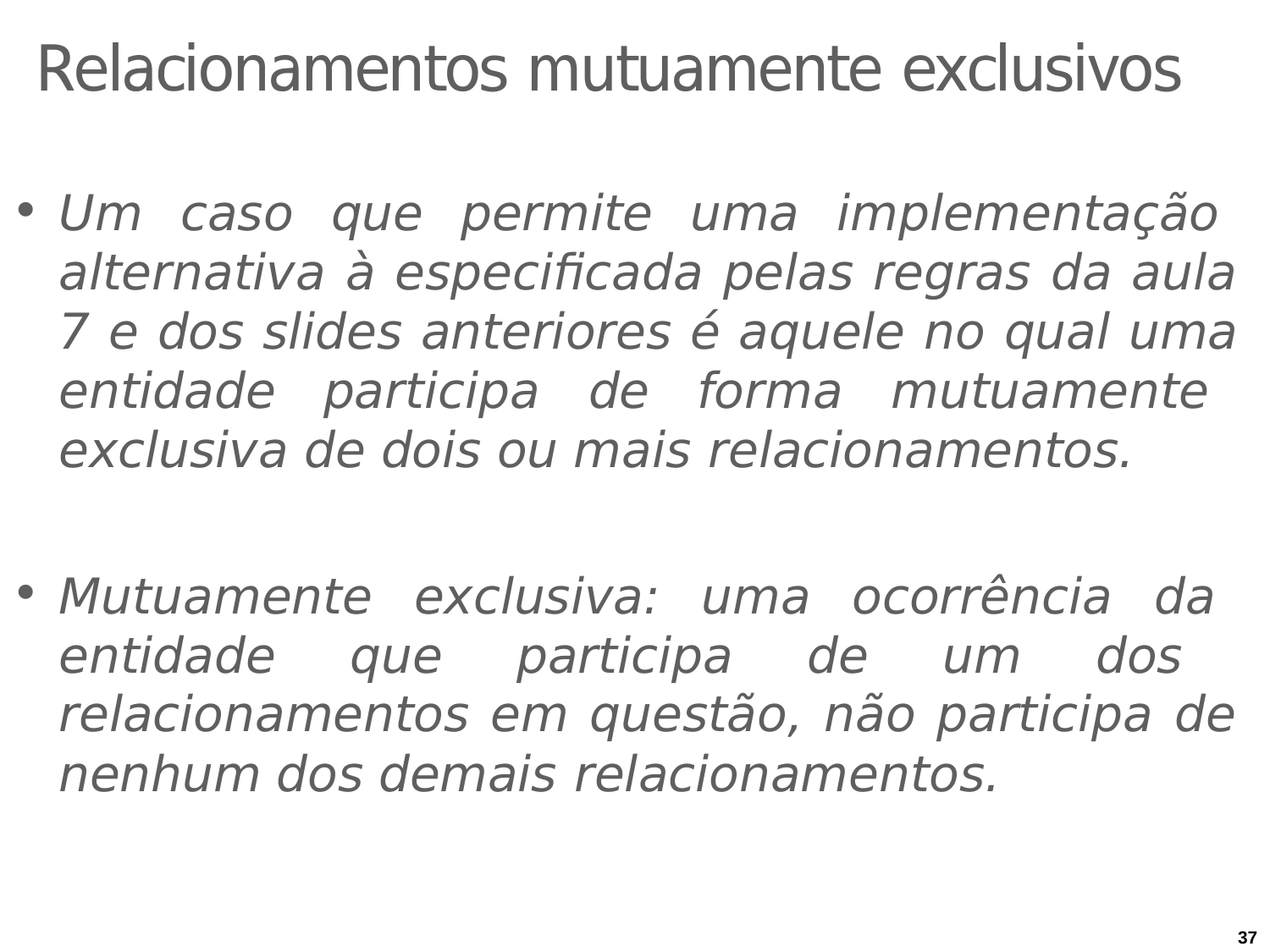

Relacionamentos mutuamente exclusivos

Um caso que permite uma implementação  alternativa à especificada pelas regras da aula  7 e dos slides anteriores é aquele no qual uma  entidade participa de forma mutuamente  exclusiva de dois ou mais relacionamentos.

Mutuamente exclusiva: uma ocorrência da  entidade que participa de um dos  relacionamentos em questão, não participa de  nenhum dos demais relacionamentos.
37